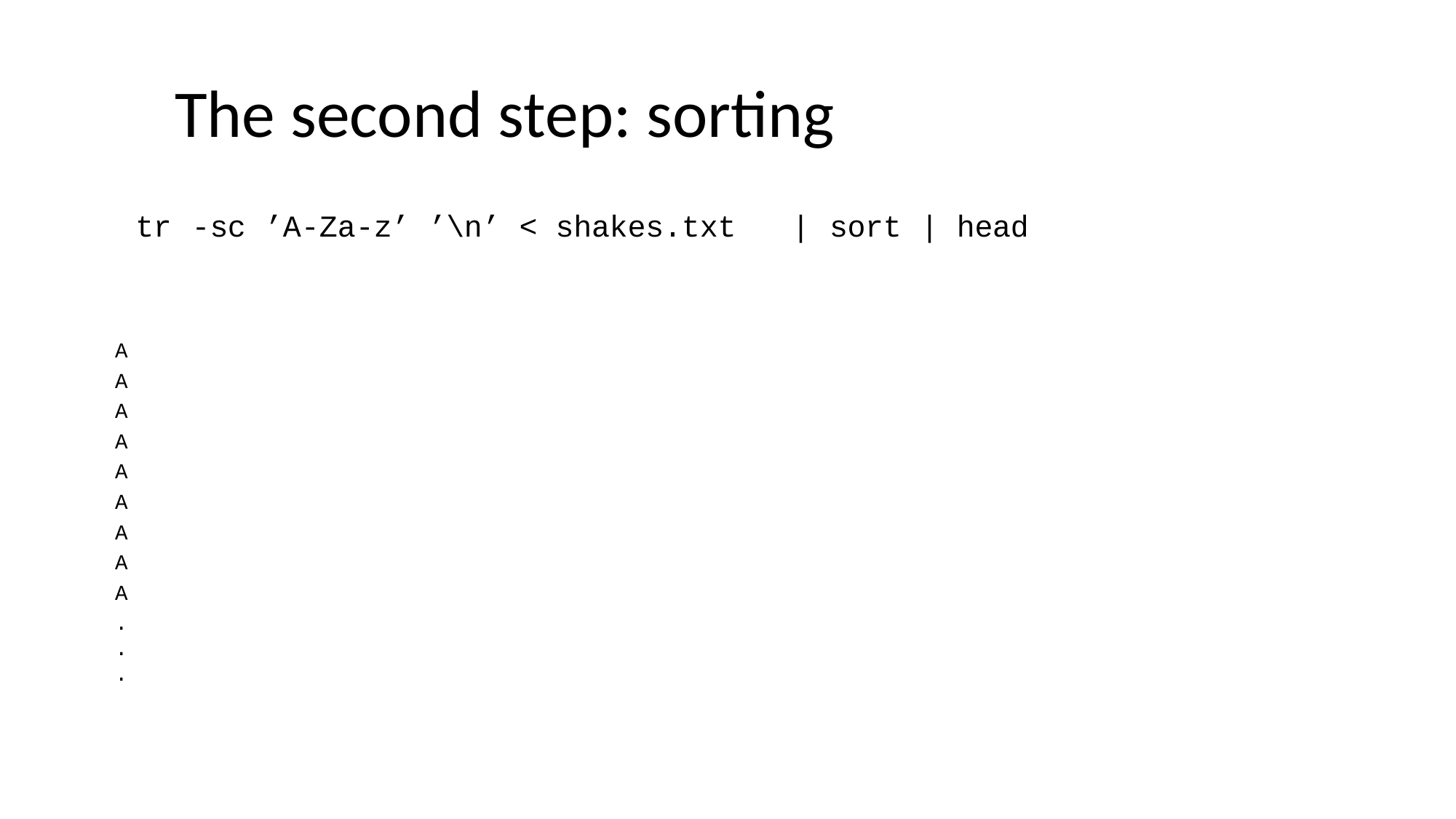

The second step: sorting
tr	-sc	’A-Za-z’	’\n’	<	shakes.txt
|	sort	|	head
A A A A A A A A A
...